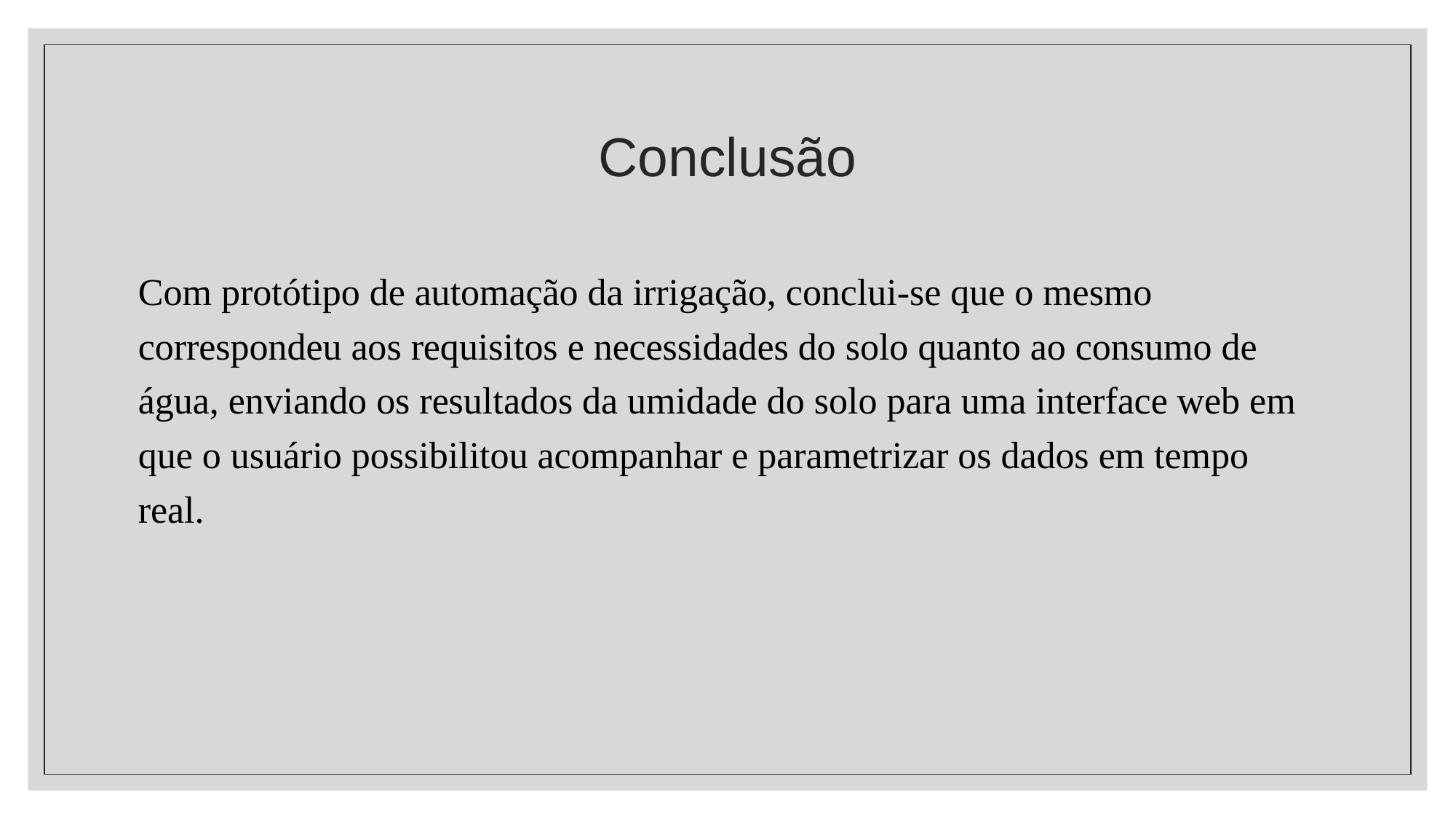

# Conclusão
Com protótipo de automação da irrigação, conclui-se que o mesmo correspondeu aos requisitos e necessidades do solo quanto ao consumo de água, enviando os resultados da umidade do solo para uma interface web em que o usuário possibilitou acompanhar e parametrizar os dados em tempo real.